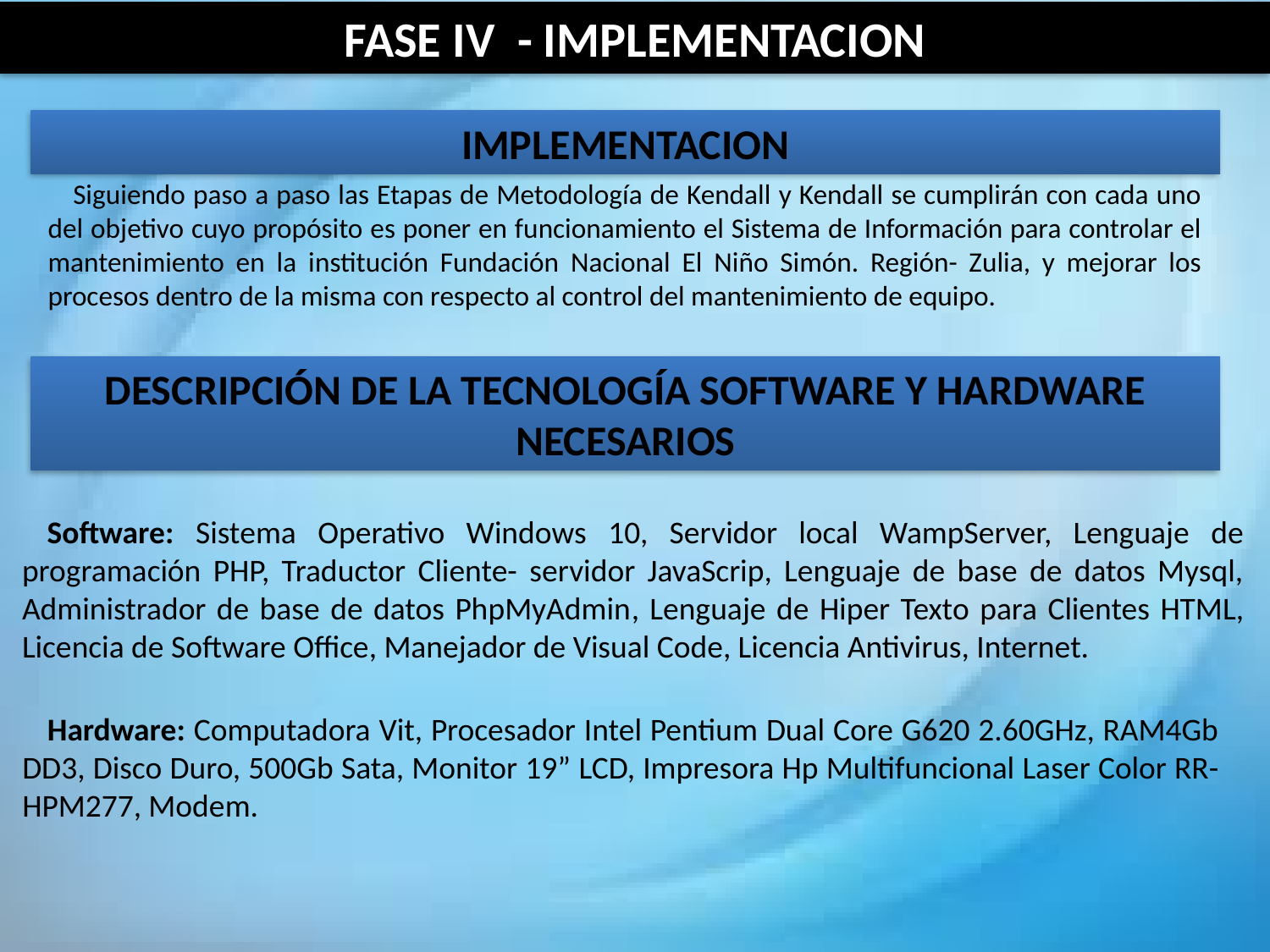

FASE IV  - IMPLEMENTACION

Siguiendo paso a paso las Etapas de Metodología de Kendall y Kendall se cumplirán con cada uno del objetivo cuyo propósito es poner en funcionamiento el Sistema de Información para controlar el mantenimiento en la institución Fundación Nacional El Niño Simón. Región- Zulia, y mejorar los procesos dentro de la misma con respecto al control del mantenimiento de equipo.
IMPLEMENTACION
DESCRIPCIÓN DE LA TECNOLOGÍA SOFTWARE Y HARDWARE NECESARIOS
Software: Sistema Operativo Windows 10, Servidor local WampServer, Lenguaje de programación PHP, Traductor Cliente- servidor JavaScrip, Lenguaje de base de datos Mysql, Administrador de base de datos PhpMyAdmin, Lenguaje de Hiper Texto para Clientes HTML, Licencia de Software Office, Manejador de Visual Code, Licencia Antivirus, Internet.
Hardware: Computadora Vit, Procesador Intel Pentium Dual Core G620 2.60GHz, RAM4Gb DD3, Disco Duro, 500Gb Sata, Monitor 19” LCD, Impresora Hp Multifuncional Laser Color RR-HPM277, Modem.